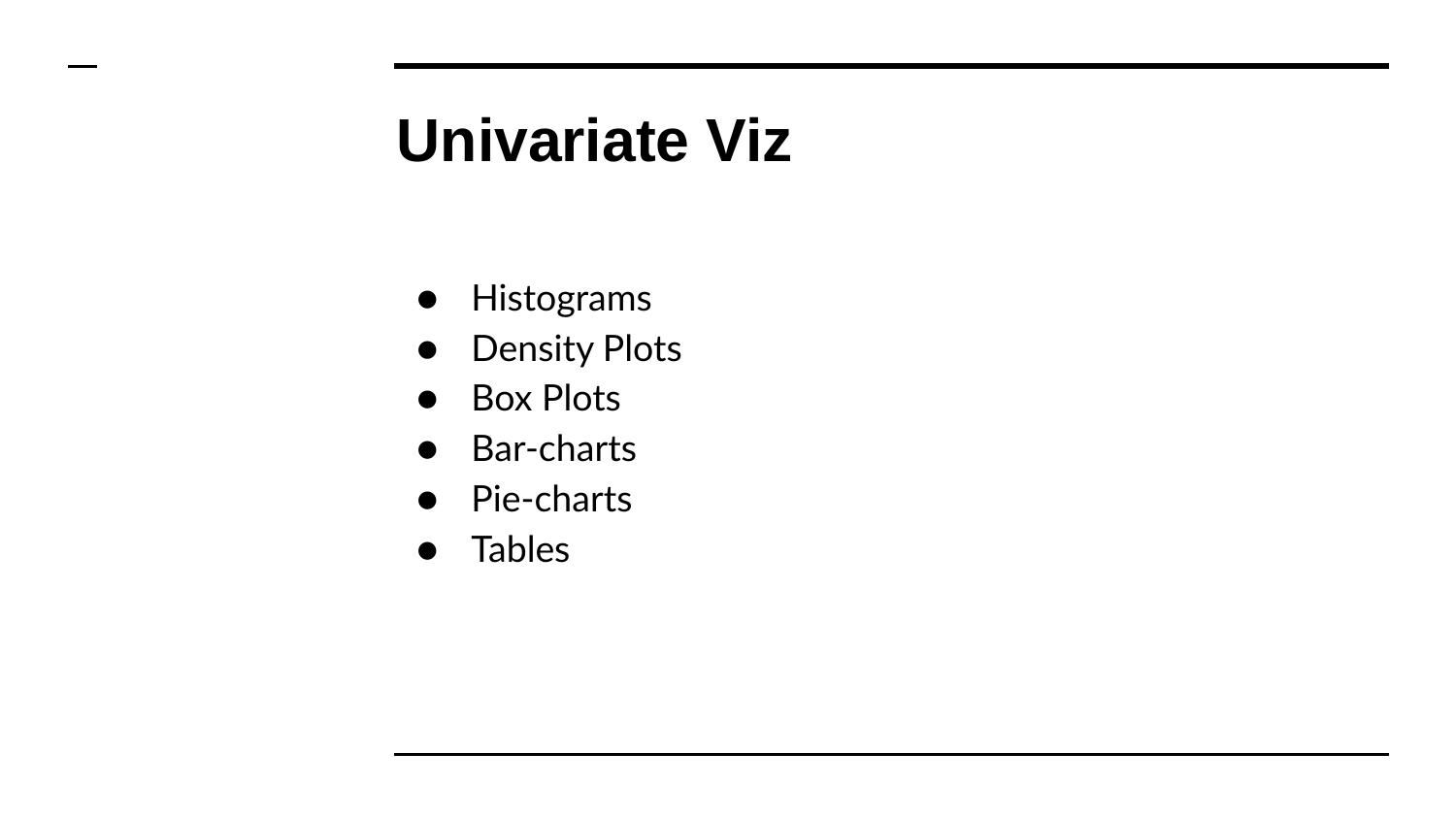

# Univariate Viz
Histograms
Density Plots
Box Plots
Bar-charts
Pie-charts
Tables